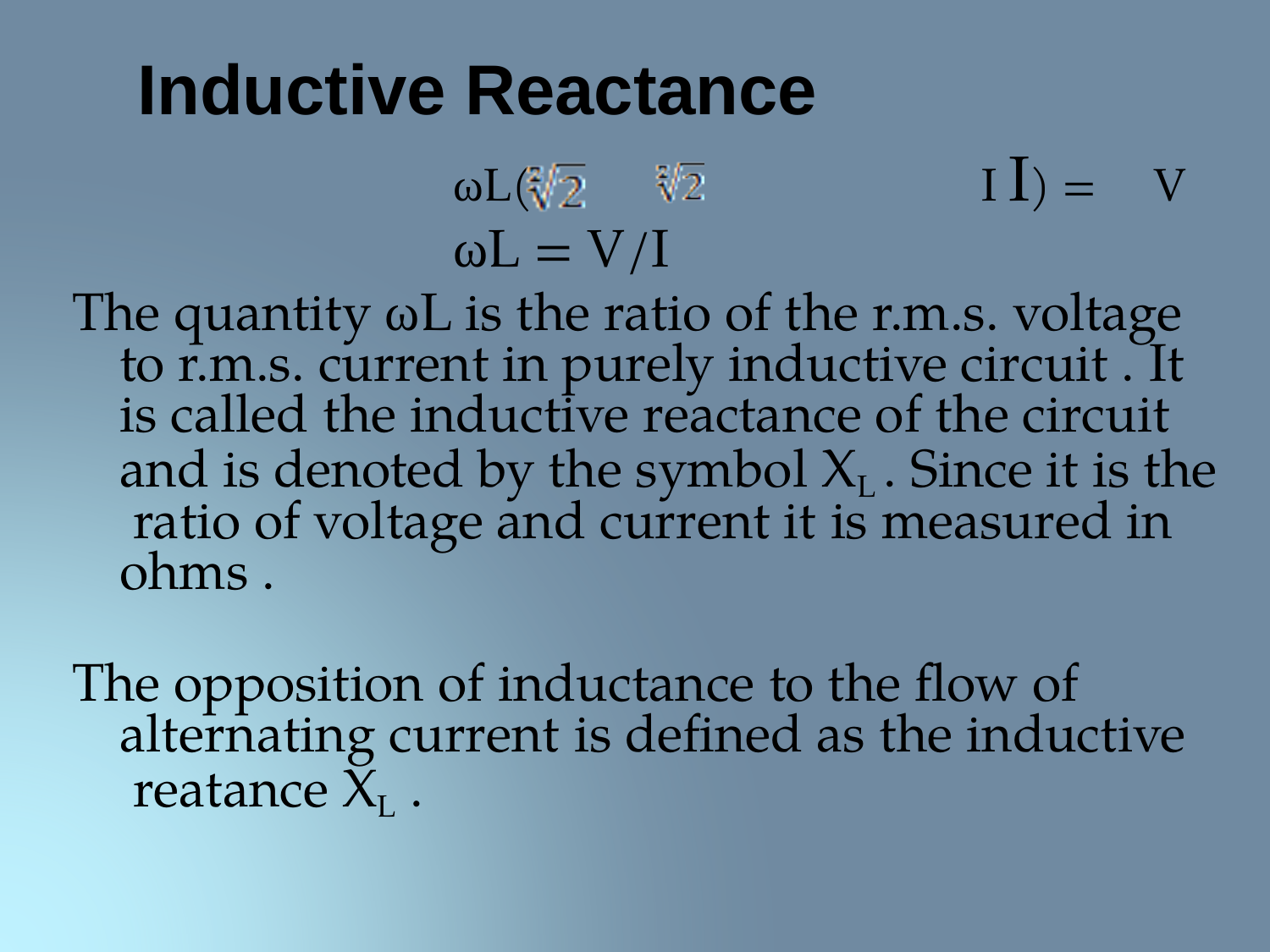

# Inductive Reactance
ωL(	I I) =	V
ωL = V/I
The quantity ωL is the ratio of the r.m.s. voltage  to r.m.s. current in purely inductive circuit . It  is called the inductive reactance of the circuit  and is denoted by the symbol XL . Since it is the  ratio of voltage and current it is measured in  ohms .

The opposition of inductance to the flow of  alternating current is defined as the inductive  reatance XL .